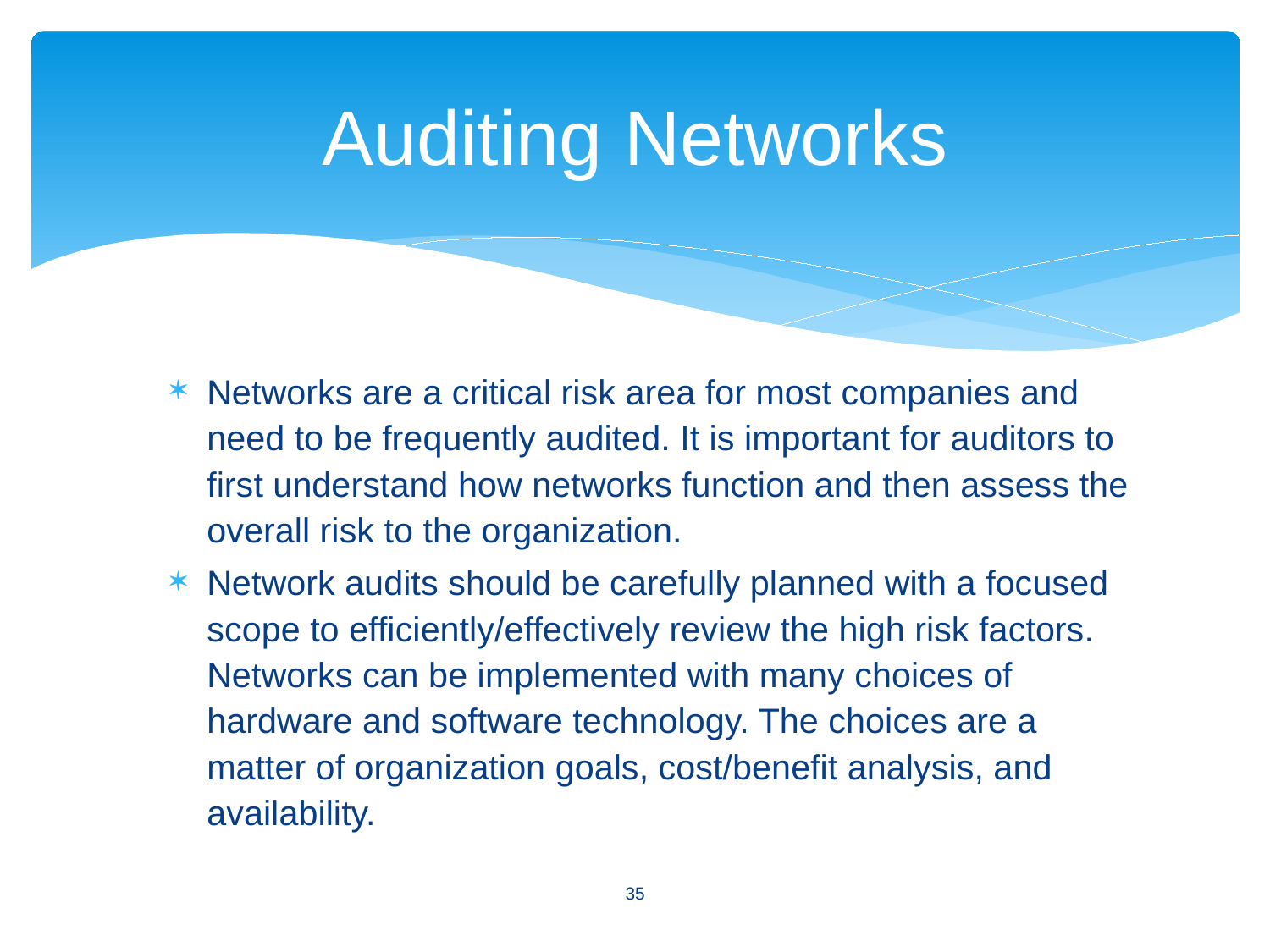

# Auditing Networks
Networks are a critical risk area for most companies and need to be frequently audited. It is important for auditors to first understand how networks function and then assess the overall risk to the organization.
Network audits should be carefully planned with a focused scope to efficiently/effectively review the high risk factors. Networks can be implemented with many choices of hardware and software technology. The choices are a matter of organization goals, cost/benefit analysis, and availability.
35